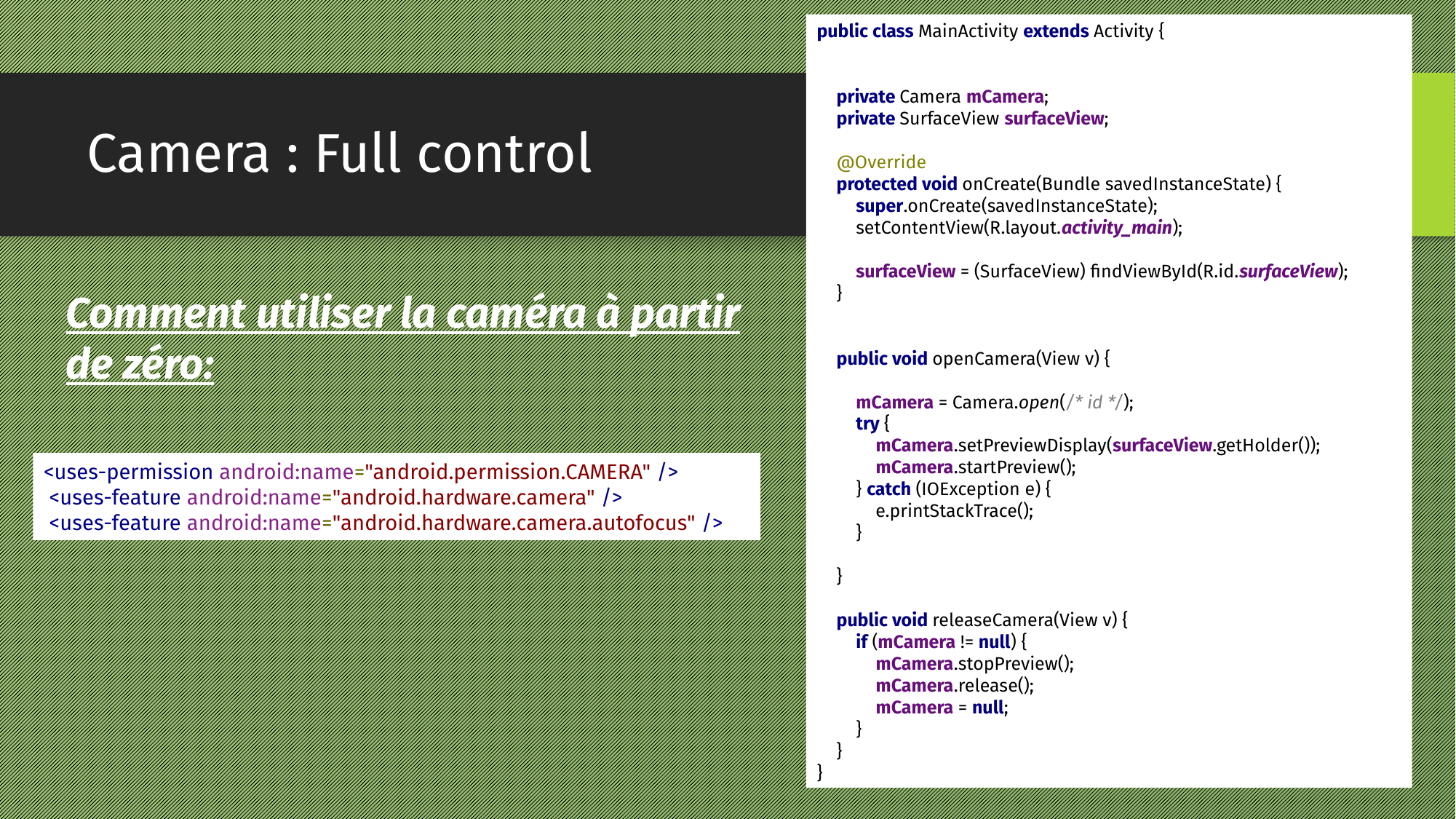

public class MainActivity extends Activity {
    private Camera mCamera;
    private SurfaceView surfaceView;
    @Override
    protected void onCreate(Bundle savedInstanceState) {
        super.onCreate(savedInstanceState);
        setContentView(R.layout.activity_main);
        surfaceView = (SurfaceView) findViewById(R.id.surfaceView);
    }
    public void openCamera(View v) {
        mCamera = Camera.open(/* id */);
        try {
            mCamera.setPreviewDisplay(surfaceView.getHolder());
            mCamera.startPreview();
        } catch (IOException e) {
            e.printStackTrace();
        }
    }
    public void releaseCamera(View v) {
        if (mCamera != null) {
            mCamera.stopPreview();
            mCamera.release();
            mCamera = null;
        }
    }
}
# Camera : Full control
177
Comment utiliser la caméra à partir de zéro:

<uses-permission android:name="android.permission.CAMERA" />
 <uses-feature android:name="android.hardware.camera" />
 <uses-feature android:name="android.hardware.camera.autofocus" />